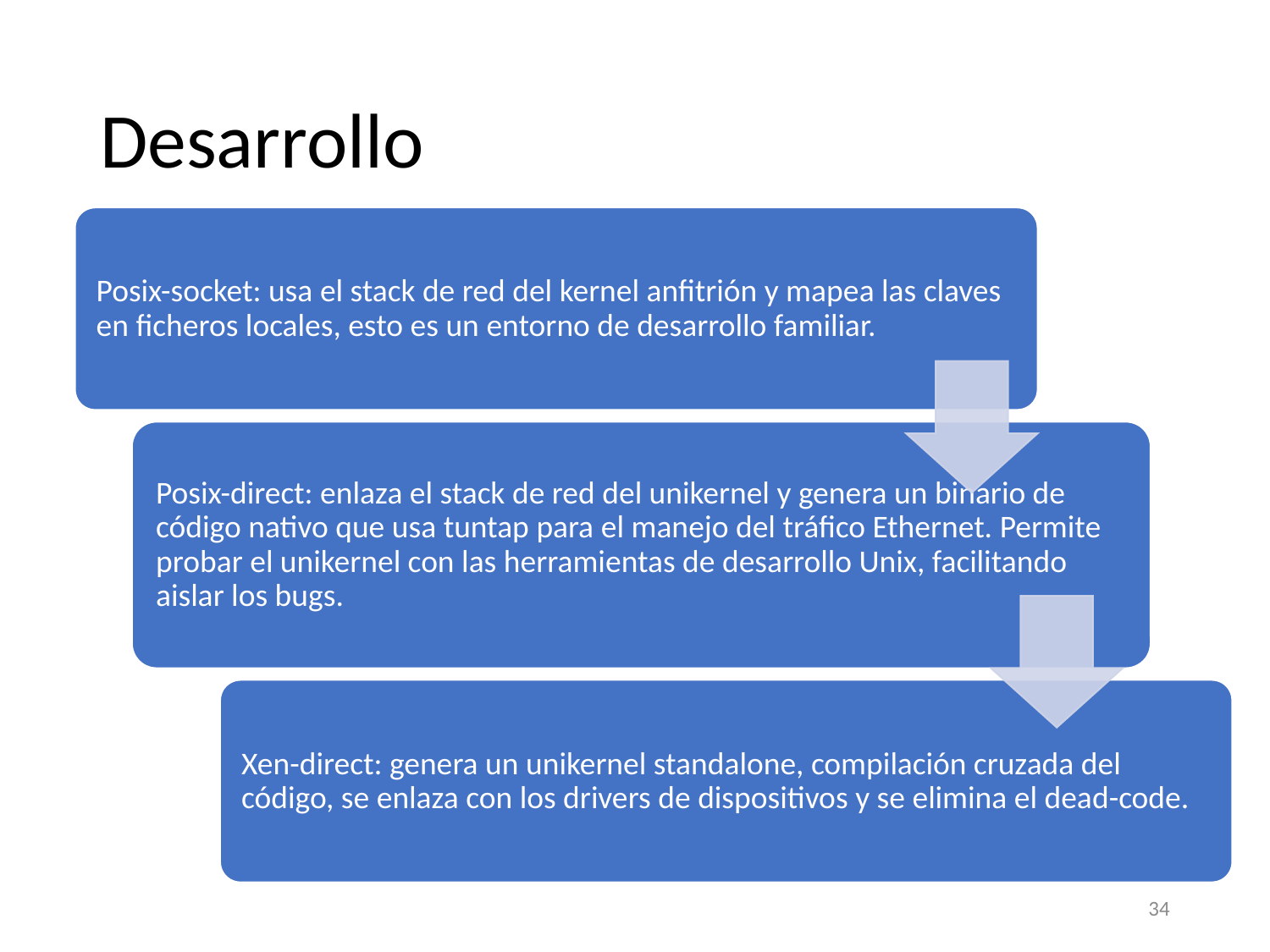

# Desarrollo
Posix-socket: usa el stack de red del kernel anfitrión y mapea las claves en ficheros locales, esto es un entorno de desarrollo familiar.
Posix-direct: enlaza el stack de red del unikernel y genera un binario de código nativo que usa tuntap para el manejo del tráfico Ethernet. Permite probar el unikernel con las herramientas de desarrollo Unix, facilitando aislar los bugs.
Xen-direct: genera un unikernel standalone, compilación cruzada del código, se enlaza con los drivers de dispositivos y se elimina el dead-code.

34